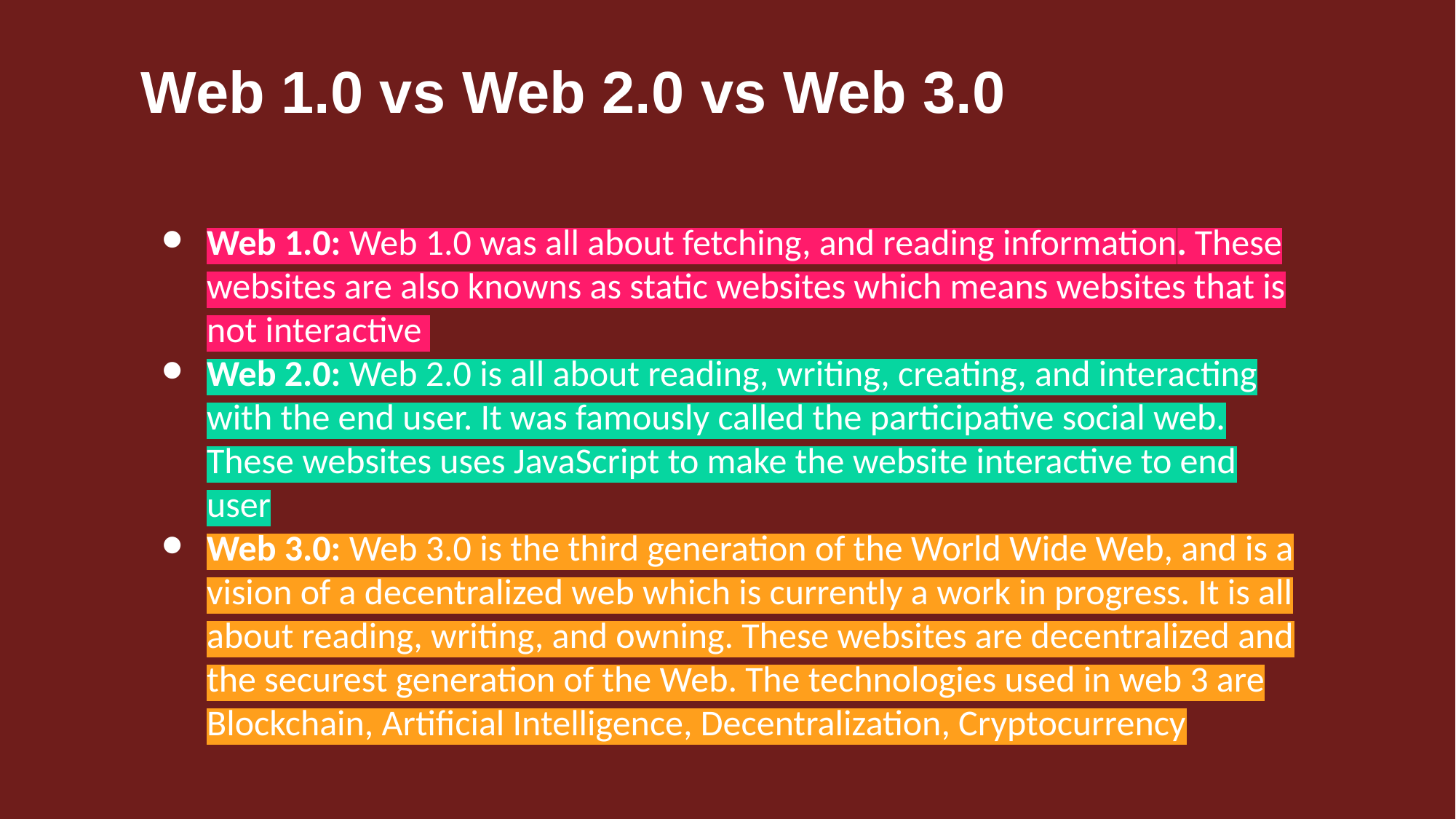

Web 1.0 vs Web 2.0 vs Web 3.0
Web 1.0: Web 1.0 was all about fetching, and reading information. These websites are also knowns as static websites which means websites that is not interactive
Web 2.0: Web 2.0 is all about reading, writing, creating, and interacting with the end user. It was famously called the participative social web. These websites uses JavaScript to make the website interactive to end user
Web 3.0: Web 3.0 is the third generation of the World Wide Web, and is a vision of a decentralized web which is currently a work in progress. It is all about reading, writing, and owning. These websites are decentralized and the securest generation of the Web. The technologies used in web 3 are Blockchain, Artificial Intelligence, Decentralization, Cryptocurrency